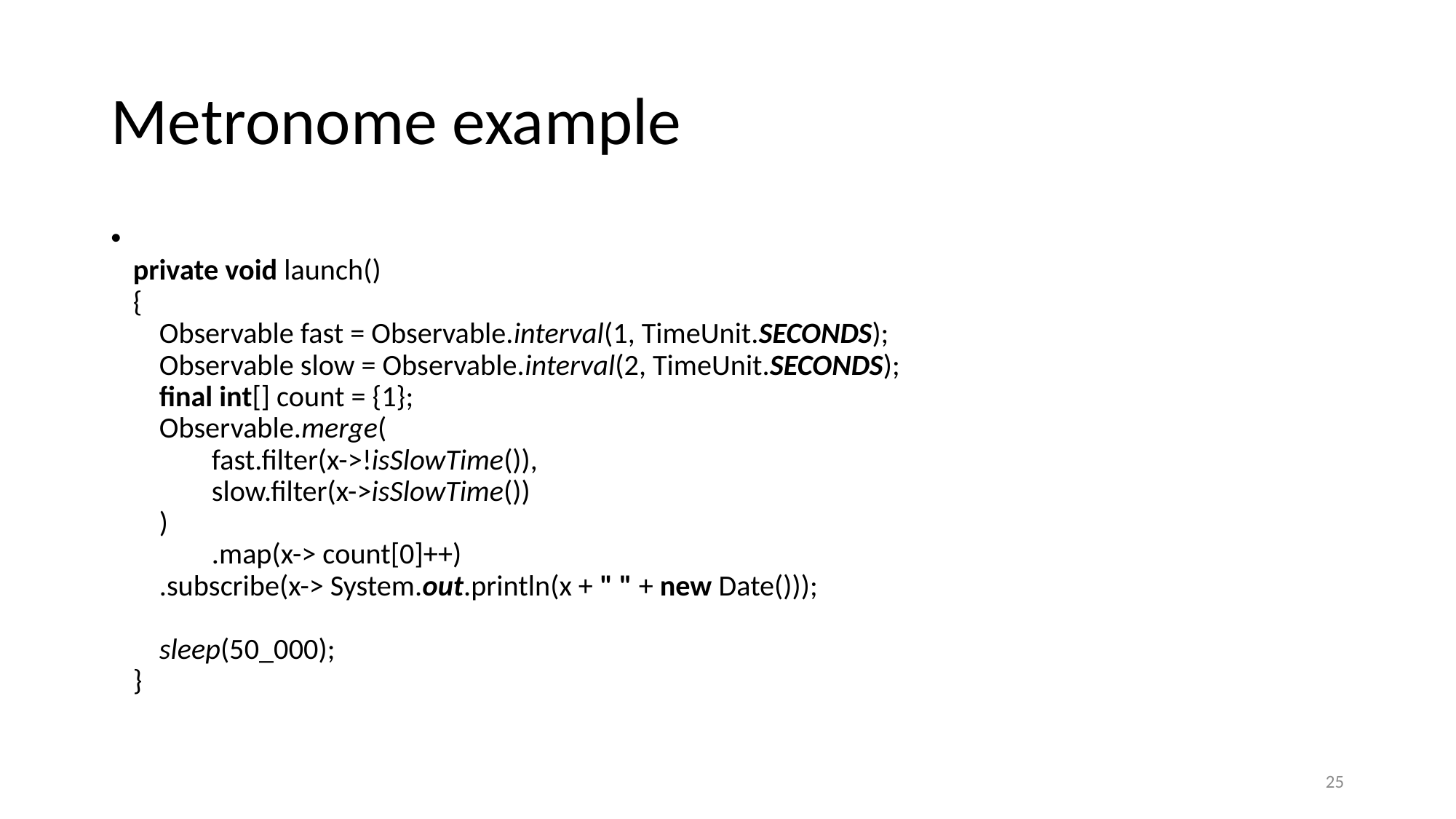

# Metronome example
private void launch()
{
    Observable fast = Observable.interval(1, TimeUnit.SECONDS);
    Observable slow = Observable.interval(2, TimeUnit.SECONDS);
    final int[] count = {1};
    Observable.merge(
            fast.filter(x->!isSlowTime()),
            slow.filter(x->isSlowTime())
    )
            .map(x-> count[0]++)
    .subscribe(x-> System.out.println(x + " " + new Date()));
    sleep(50_000);
}
25